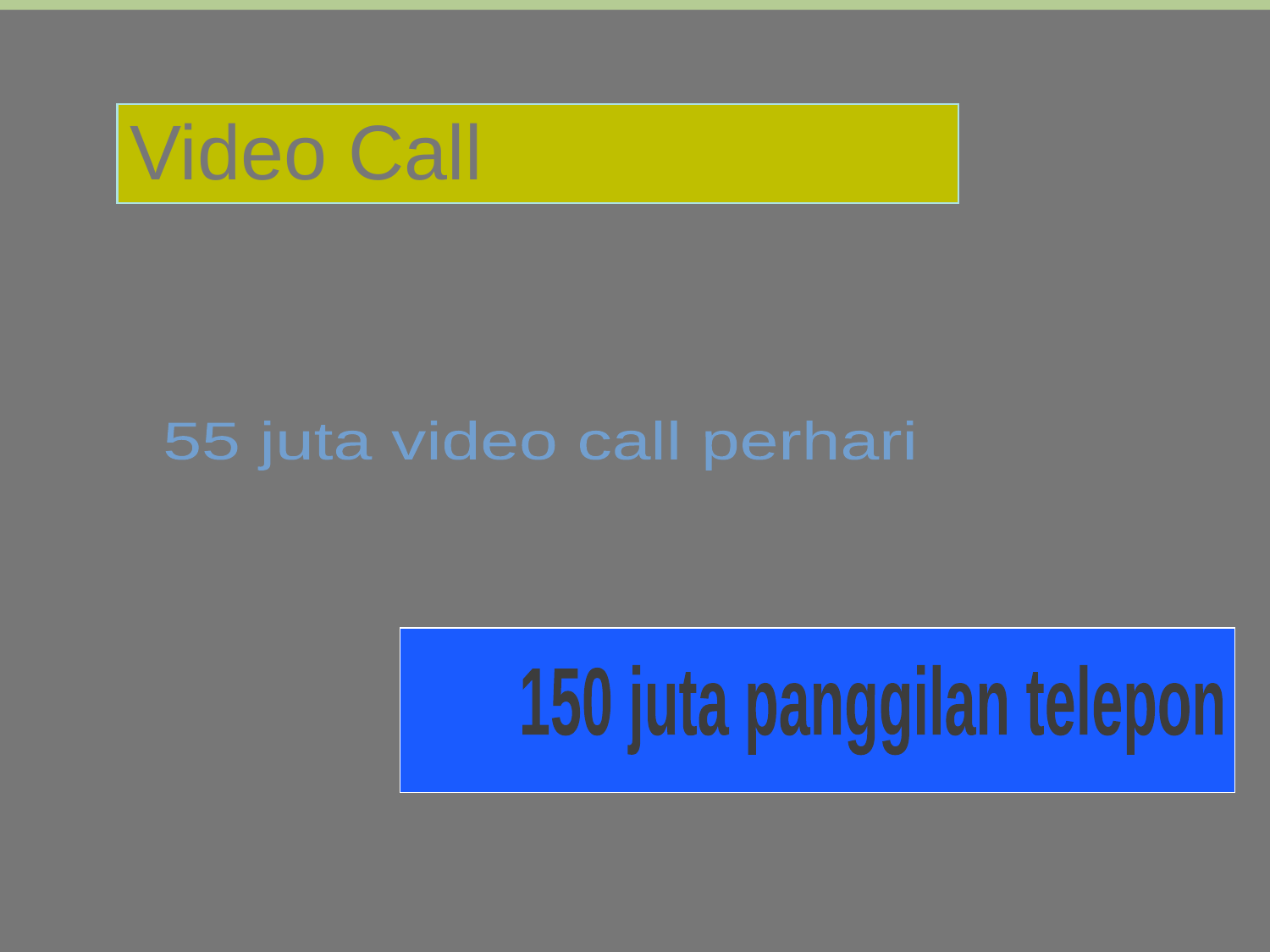

Video Call

55 juta video call perhari

150 juta panggilan telepon